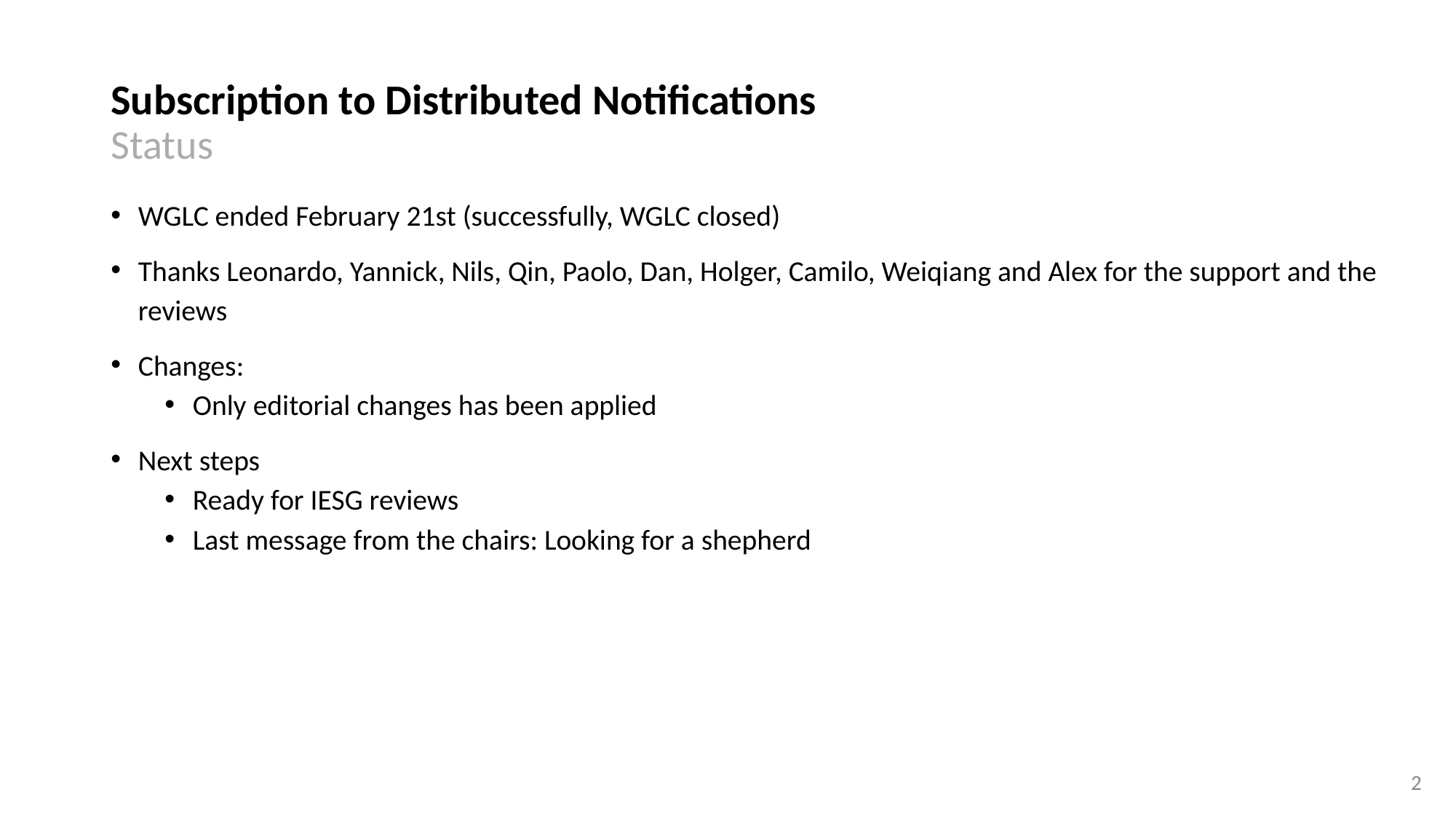

# Subscription to Distributed Notifications Status
WGLC ended February 21st (successfully, WGLC closed)
Thanks Leonardo, Yannick, Nils, Qin, Paolo, Dan, Holger, Camilo, Weiqiang and Alex for the support and the reviews
Changes:
Only editorial changes has been applied
Next steps
Ready for IESG reviews
Last message from the chairs: Looking for a shepherd

2